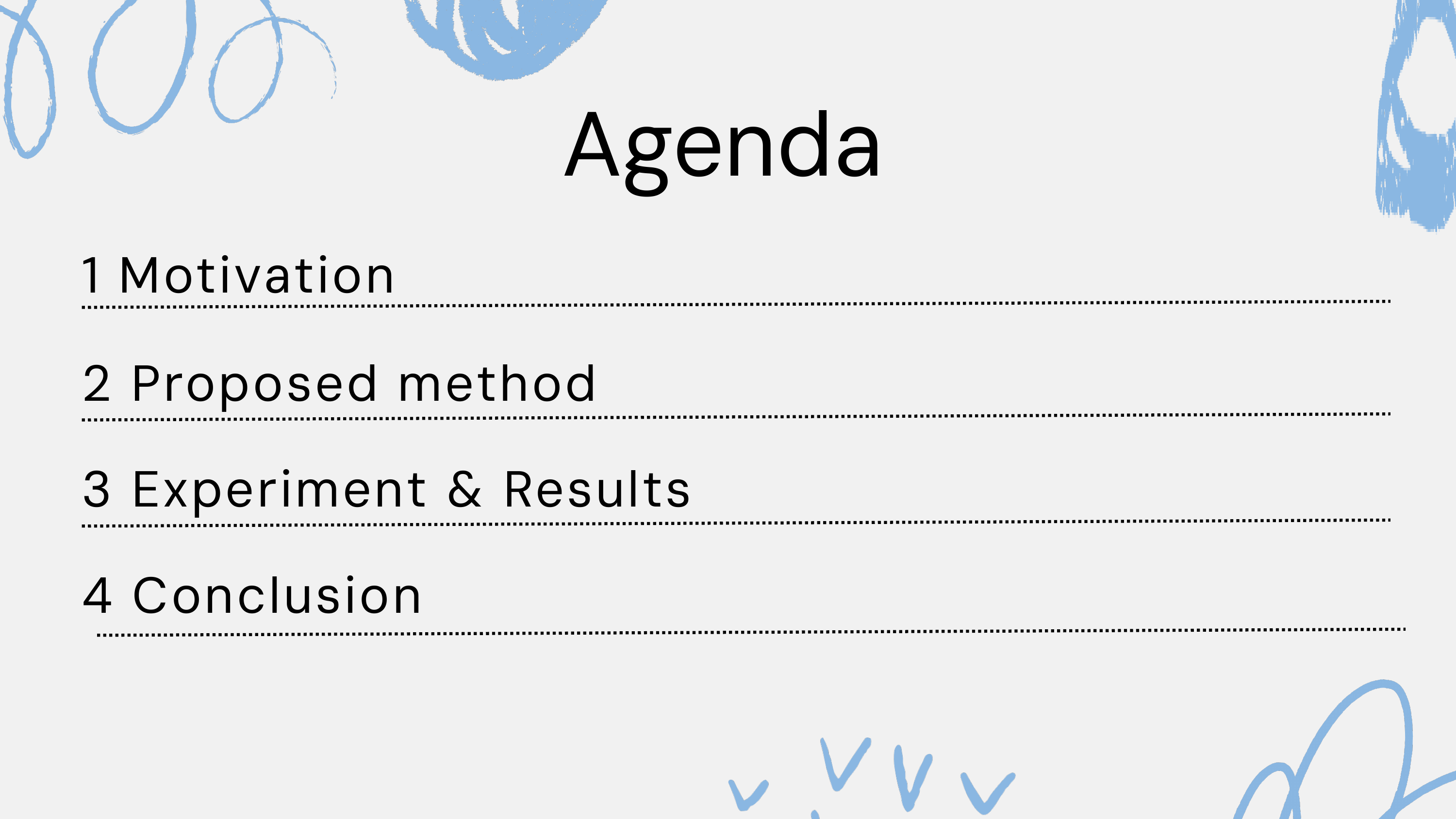

Agenda
1 Motivation

2 Proposed method

3 Experiment & Results

4 Conclusion